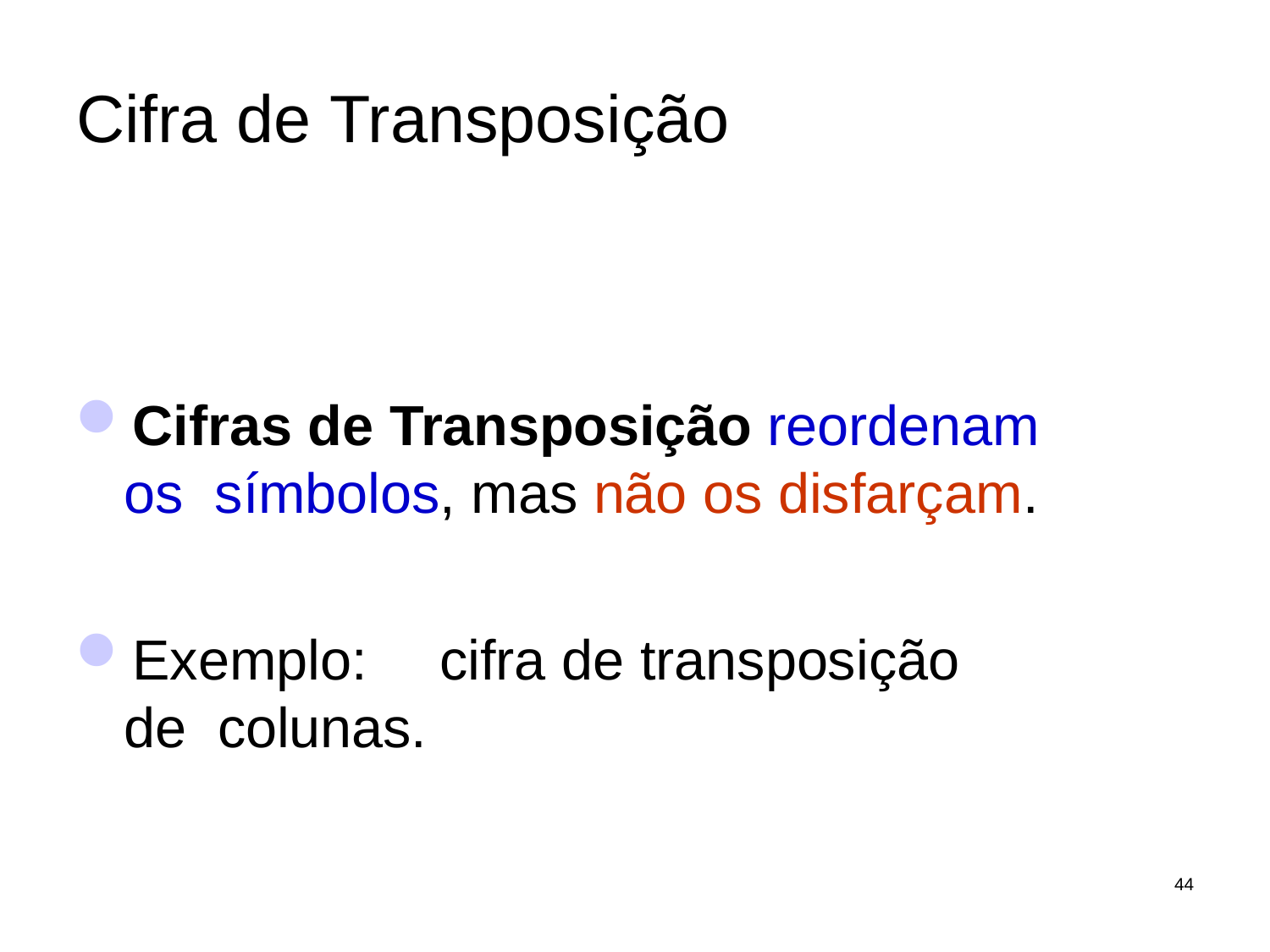

# Cifra de Transposição
Cifras de Transposição reordenam os  símbolos, mas não os disfarçam.

Exemplo:	cifra de transposição de  colunas.
44